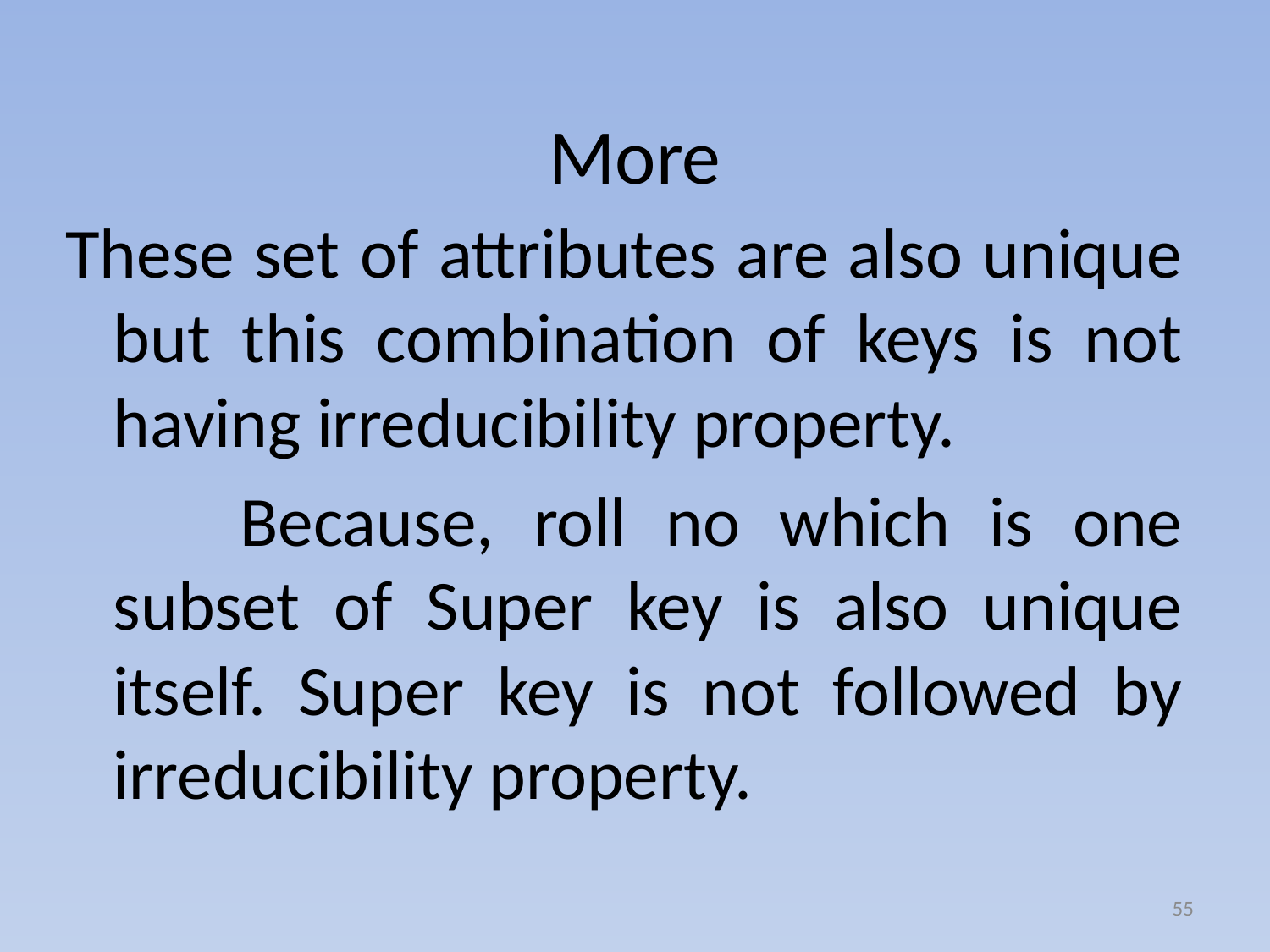

# More
These set of attributes are also unique but this combination of keys is not having irreducibility property.
		Because, roll no which is one subset of Super key is also unique itself. Super key is not followed by irreducibility property.
55